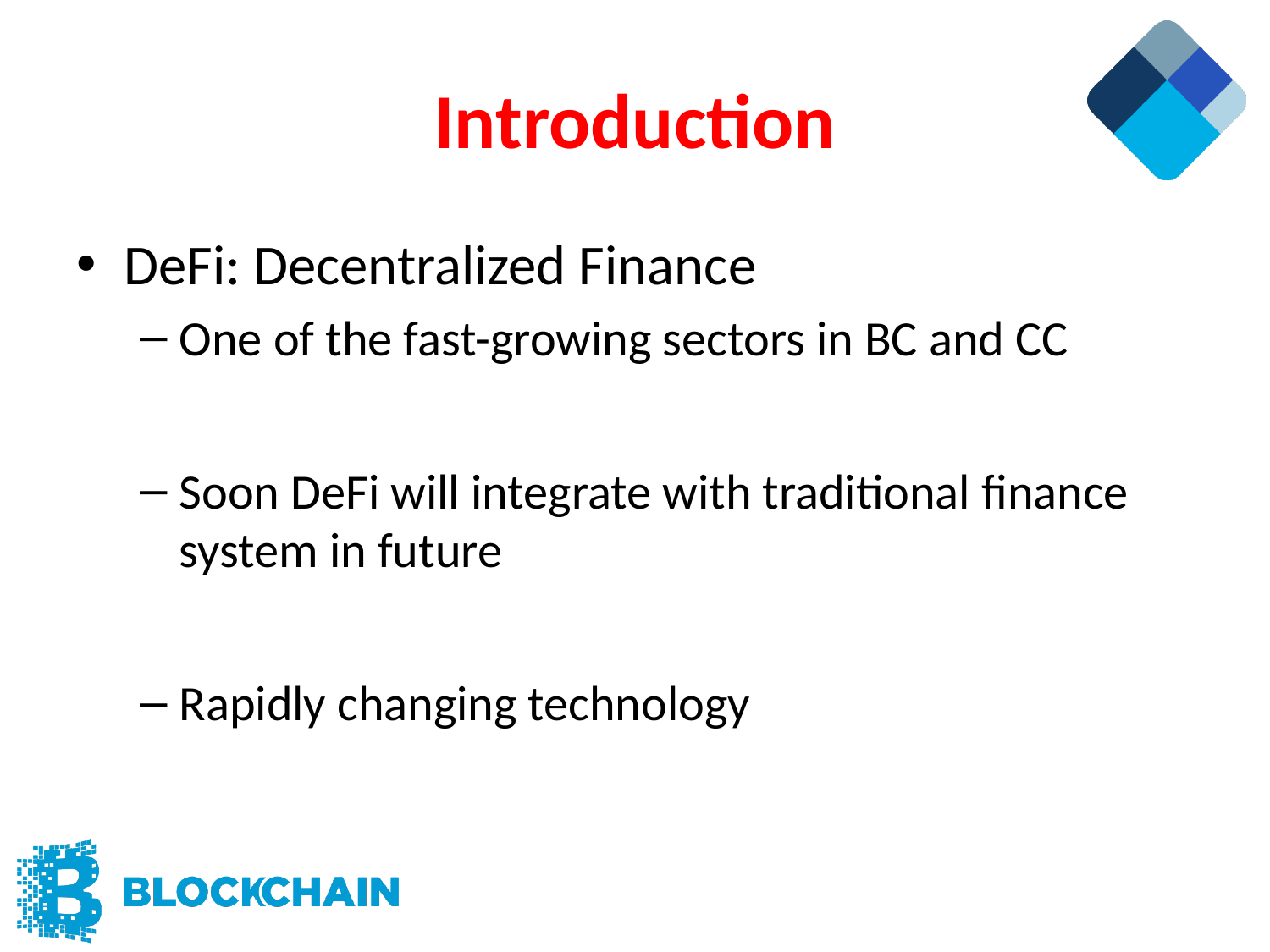

# Introduction
DeFi: Decentralized Finance
One of the fast-growing sectors in BC and CC

Soon DeFi will integrate with traditional finance system in future

Rapidly changing technology